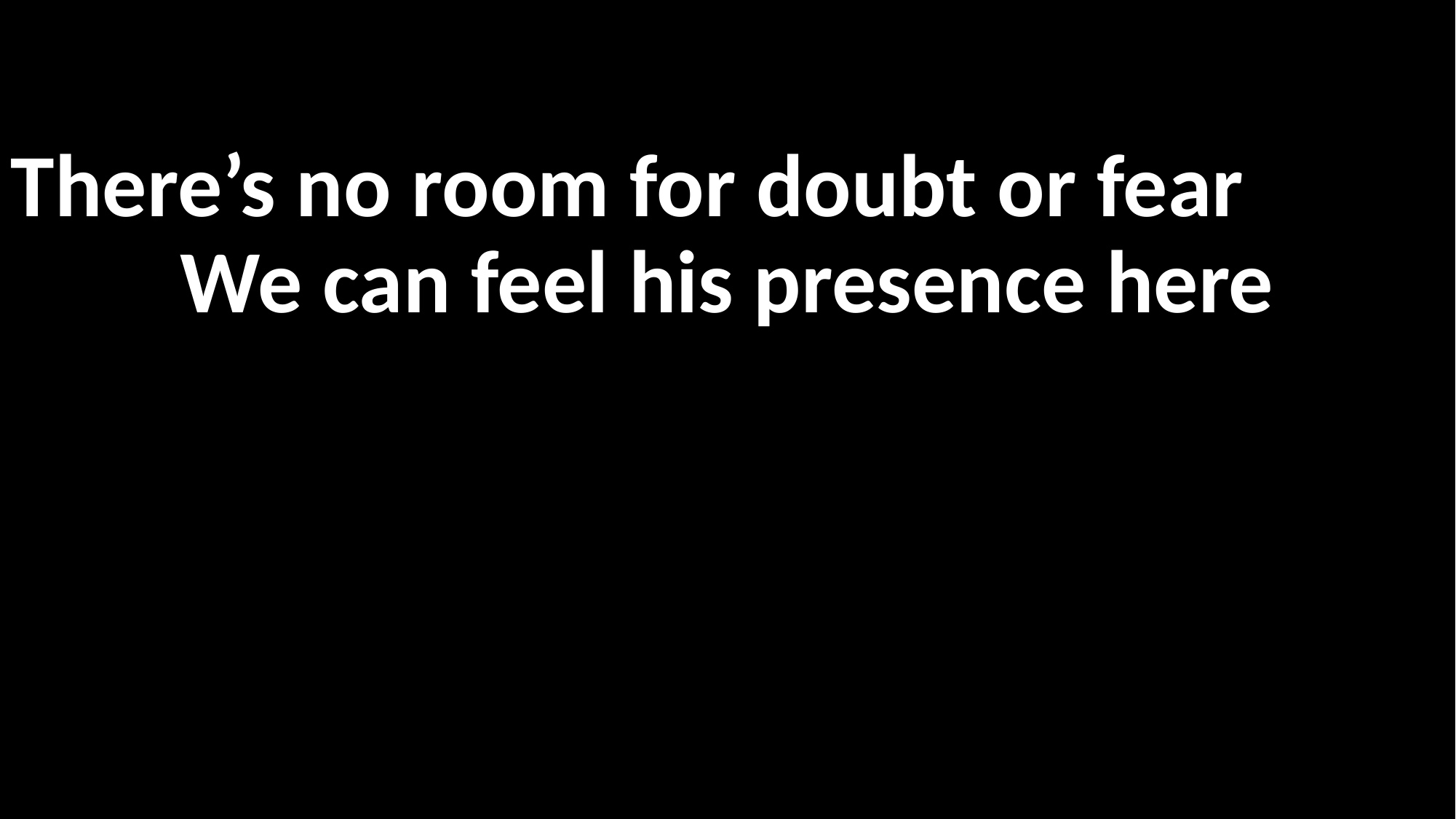

There’s no room for doubt or fear
We can feel his presence here